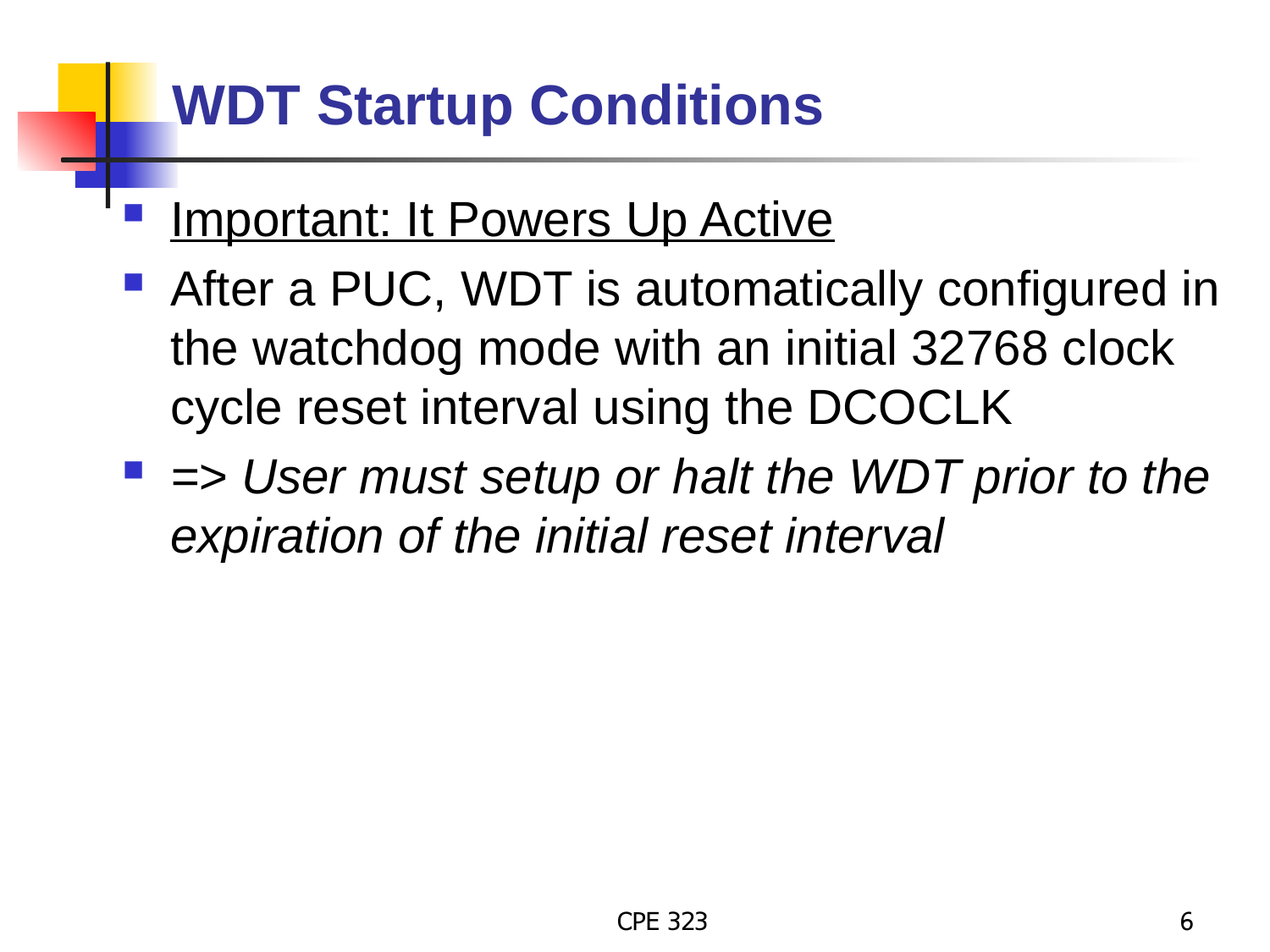

# WDT Startup Conditions
Important: It Powers Up Active
After a PUC, WDT is automatically configured in the watchdog mode with an initial 32768 clock cycle reset interval using the DCOCLK
=> User must setup or halt the WDT prior to the expiration of the initial reset interval
CPE 323
6